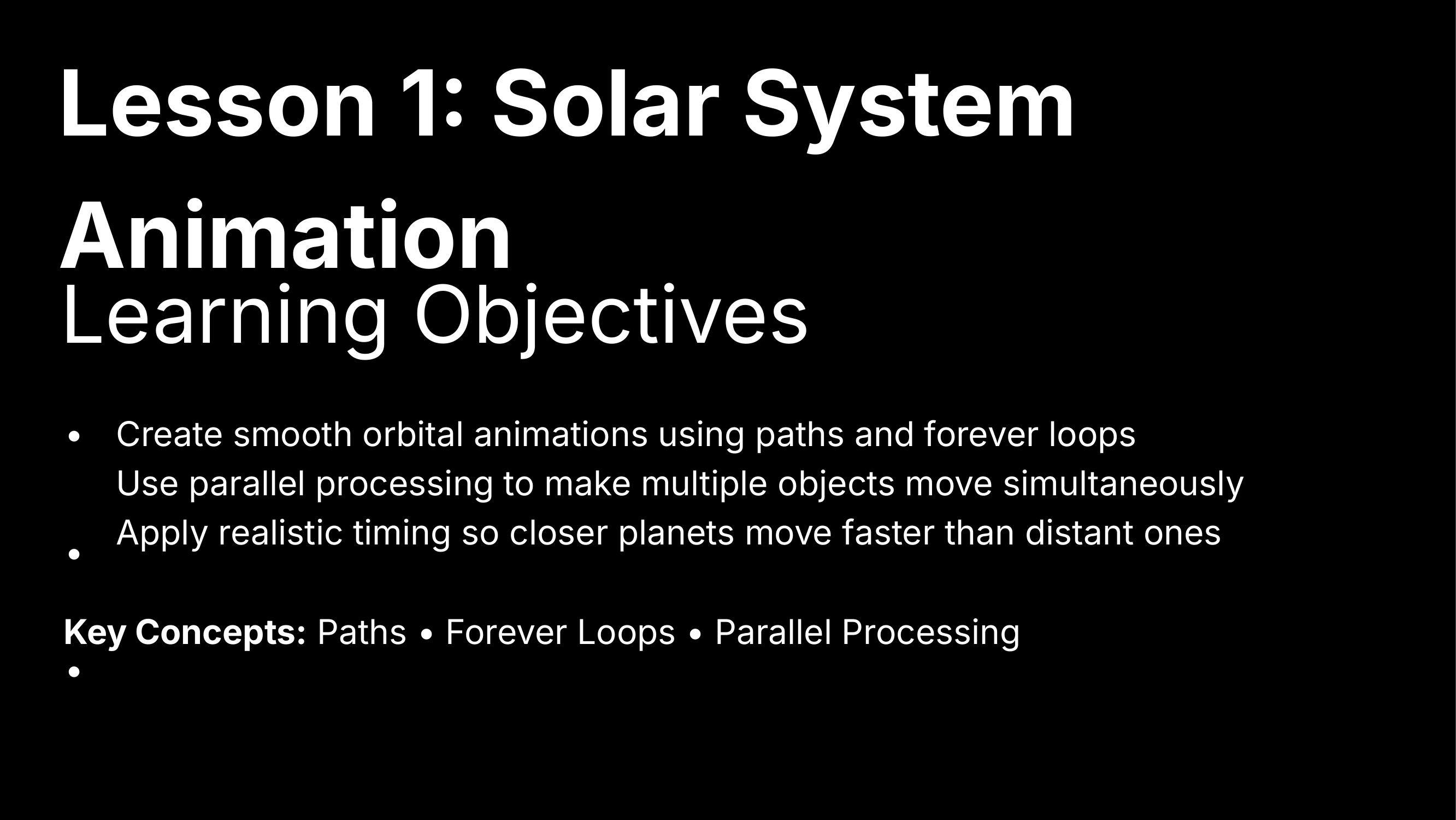

Lesson 1: Solar System Animation

Learning Objectives
• • •
Create smooth orbital animations using paths and forever loops

Use parallel processing to make multiple objects move simultaneously
Apply realistic timing so closer planets move faster than distant ones
Key Concepts: Paths • Forever Loops • Parallel Processing